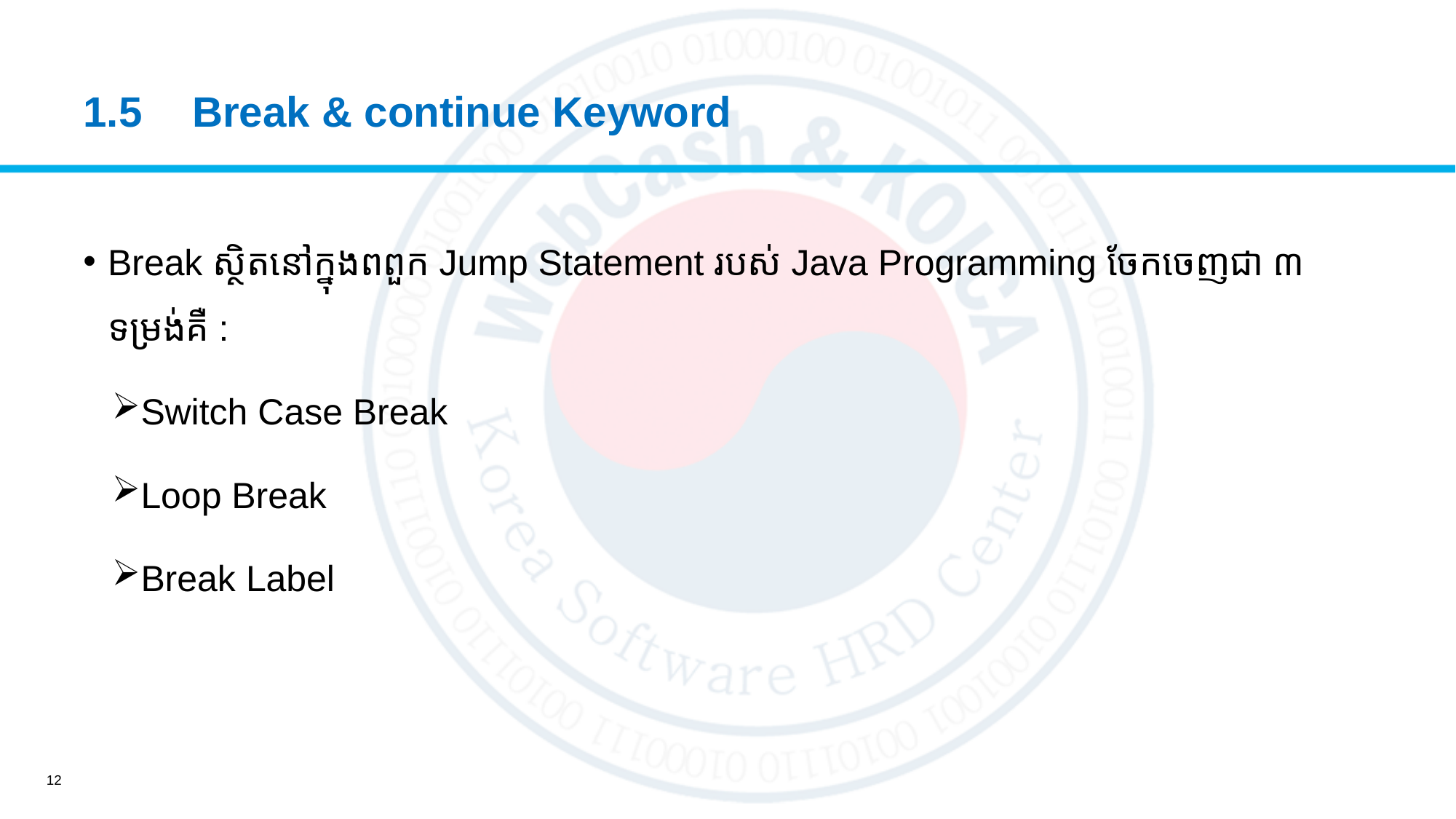

# 1.5	Break & continue Keyword
Break​​ ស្ថិតនៅក្នុងពពួក Jump Statement របស់ Java Programming ចែកចេញជា ៣​ ទម្រង់គឺ :
Switch Case Break
Loop Break
Break Label
12